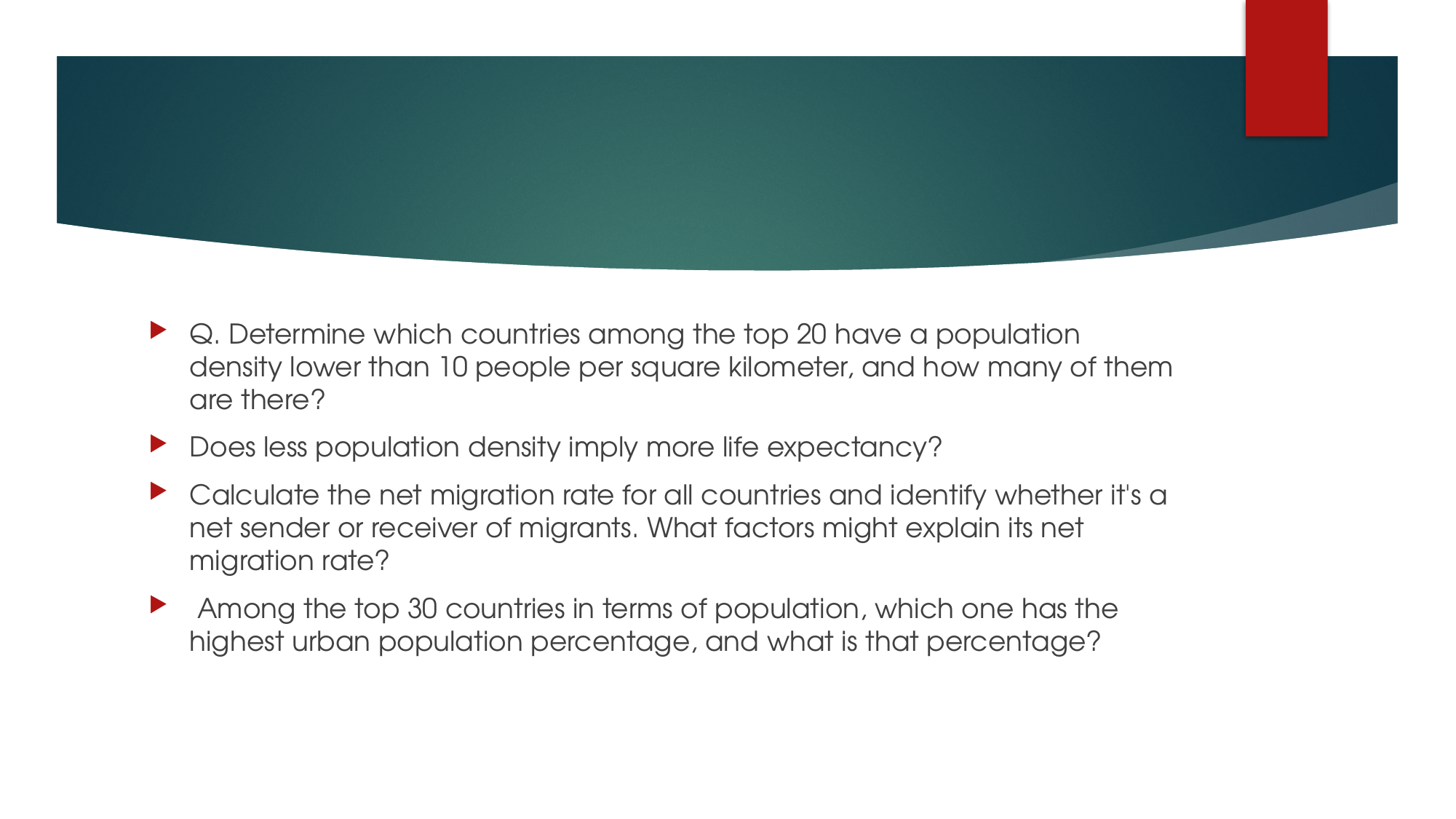

#
Q. Determine which countries among the top 20 have a population density lower than 10 people per square kilometer, and how many of them are there?
Does less population density imply more life expectancy?
Calculate the net migration rate for all countries and identify whether it's a net sender or receiver of migrants. What factors might explain its net migration rate?
 Among the top 30 countries in terms of population, which one has the highest urban population percentage, and what is that percentage?